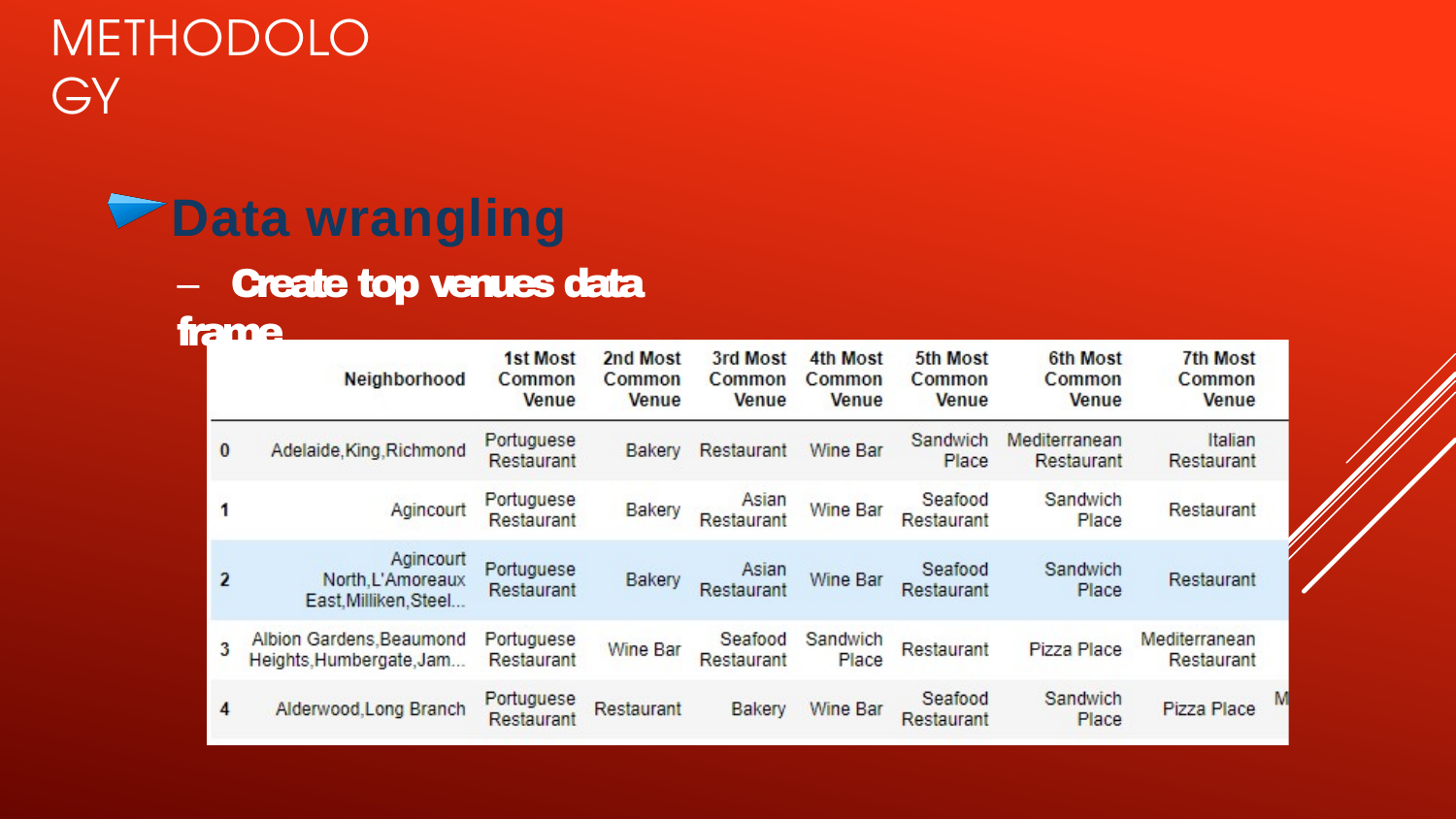

# Methodology
Data wrangling
–	Create top venues data frame